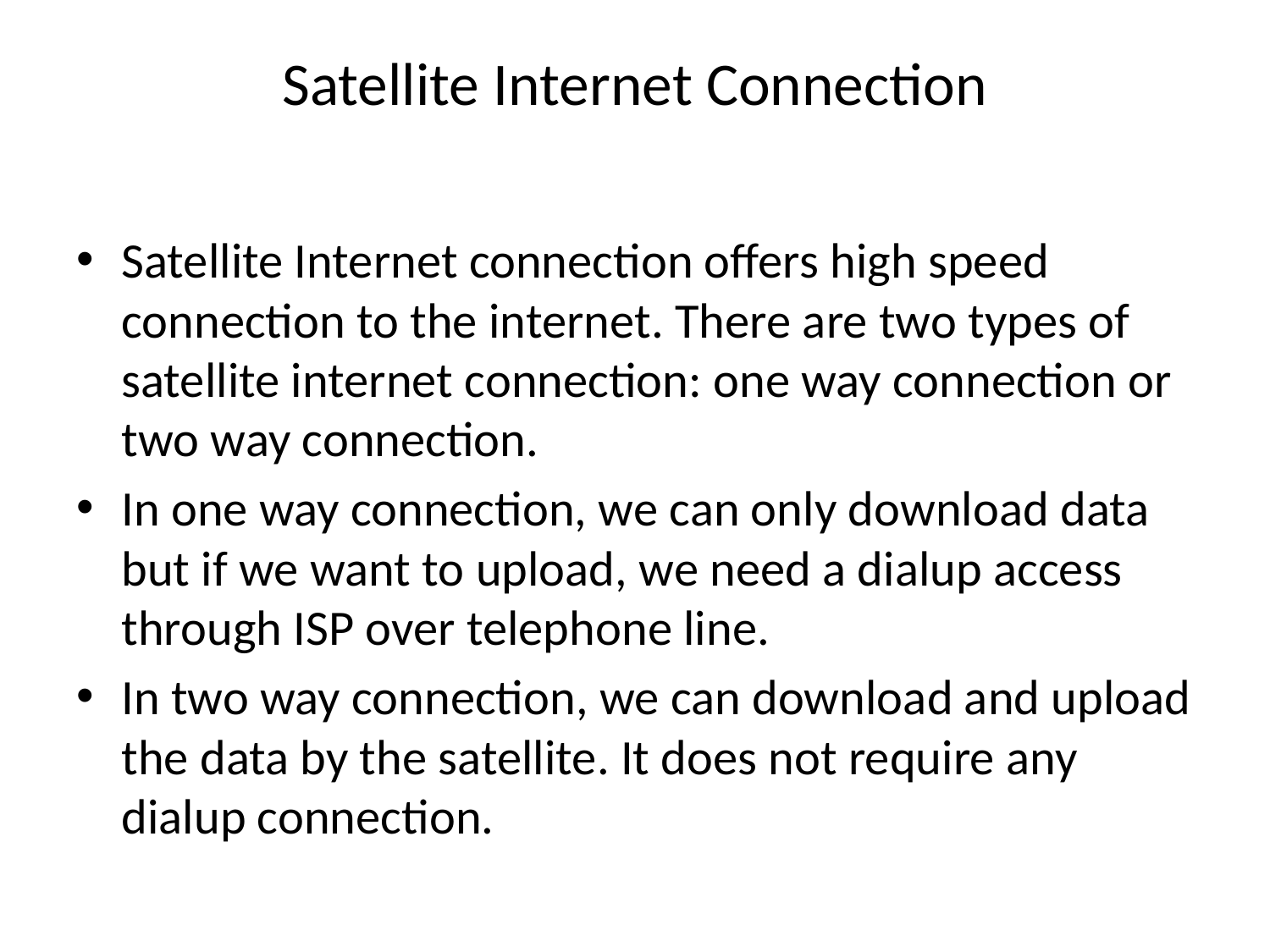

# Satellite Internet Connection
Satellite Internet connection offers high speed connection to the internet. There are two types of satellite internet connection: one way connection or two way connection.
In one way connection, we can only download data but if we want to upload, we need a dialup access through ISP over telephone line.
In two way connection, we can download and upload the data by the satellite. It does not require any dialup connection.